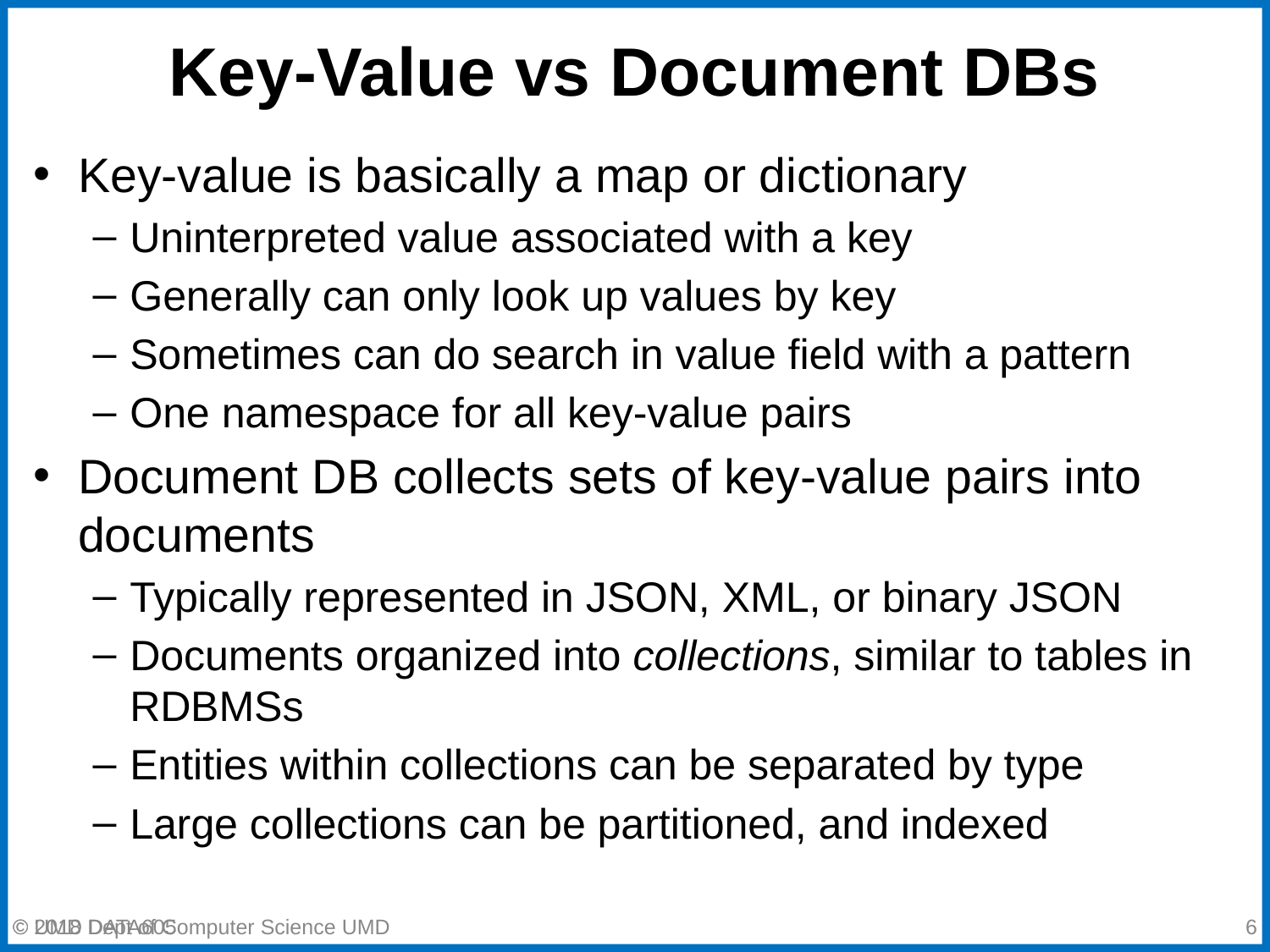

# Key-Value vs Document DBs
Key-value is basically a map or dictionary
Uninterpreted value associated with a key
Generally can only look up values by key
Sometimes can do search in value field with a pattern
One namespace for all key-value pairs
Document DB collects sets of key-value pairs into documents
Typically represented in JSON, XML, or binary JSON
Documents organized into collections, similar to tables in RDBMSs
Entities within collections can be separated by type
Large collections can be partitioned, and indexed
© 2018 Dept of Computer Science UMD
6